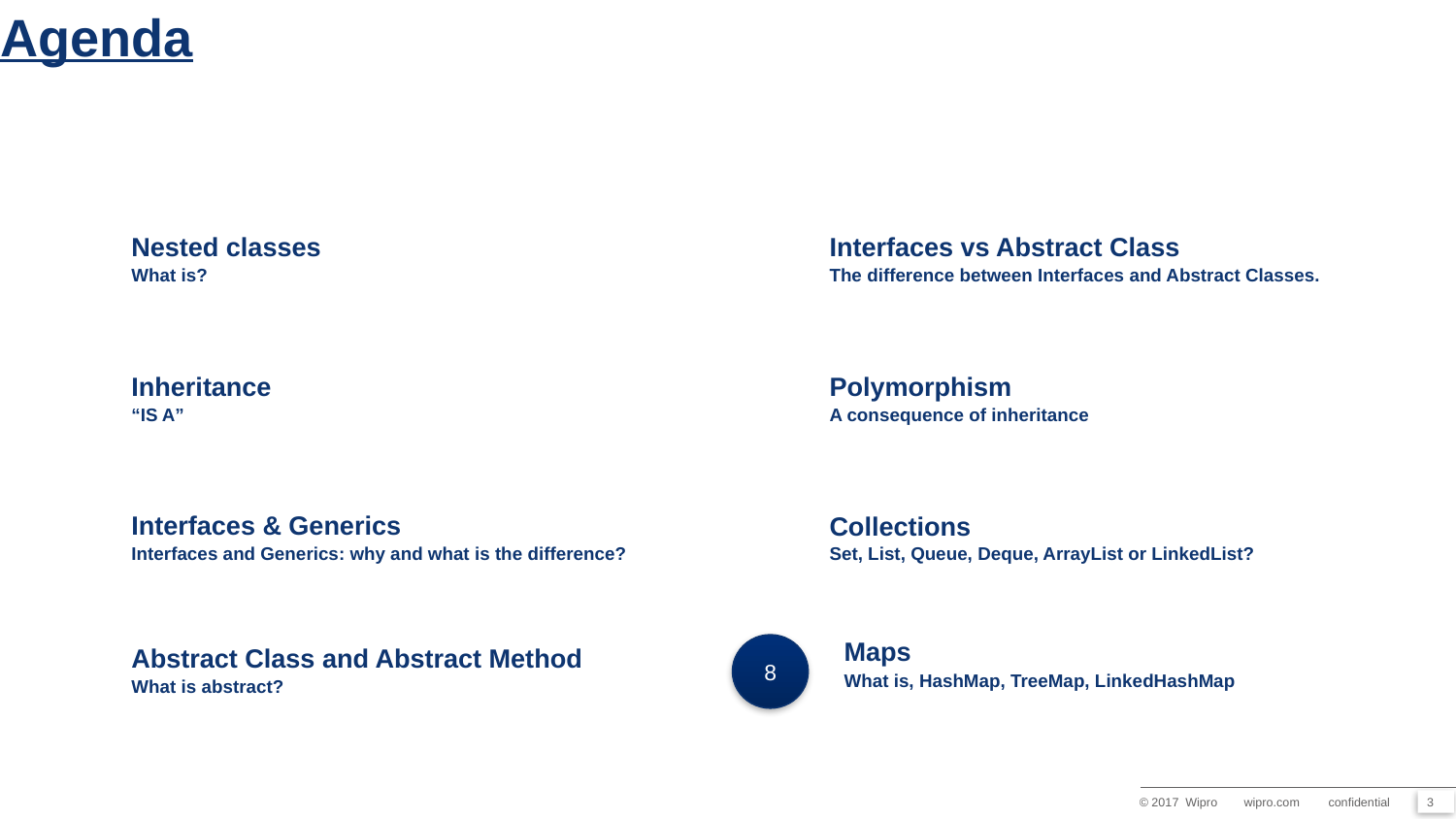

# Agenda

Nested classes
Interfaces vs Abstract Class
What is?
The difference between Interfaces and Abstract Classes.

Inheritance
Polymorphism
“IS A”
A consequence of inheritance

Interfaces & Generics
Collections
Interfaces and Generics: why and what is the difference?
Set, List, Queue, Deque, ArrayList or LinkedList?

8
Maps
Abstract Class and Abstract Method
What is, HashMap, TreeMap, LinkedHashMap
What is abstract?